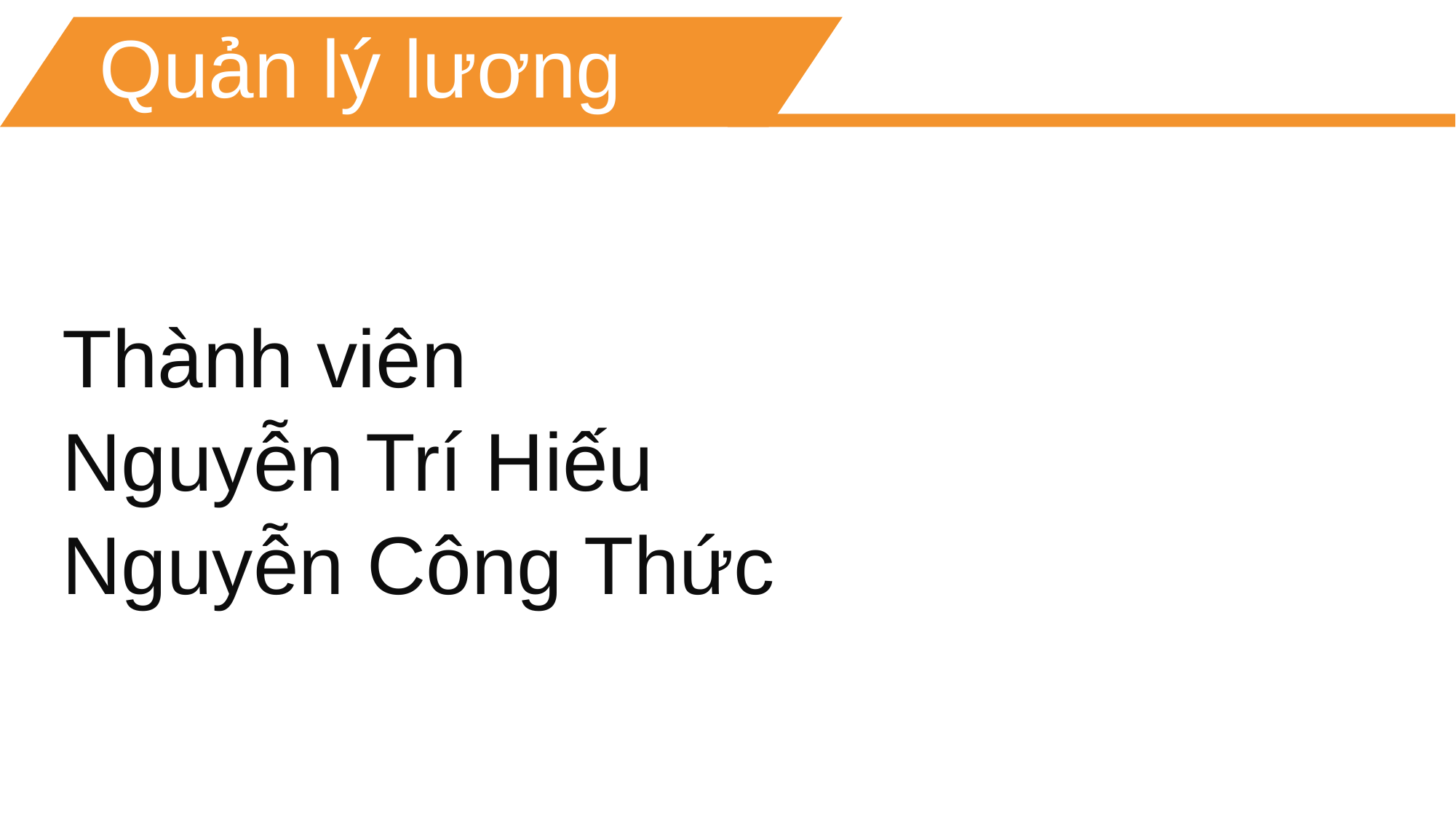

Quản lý lương
Thành viên
Nguyễn Trí Hiếu
Nguyễn Công Thức